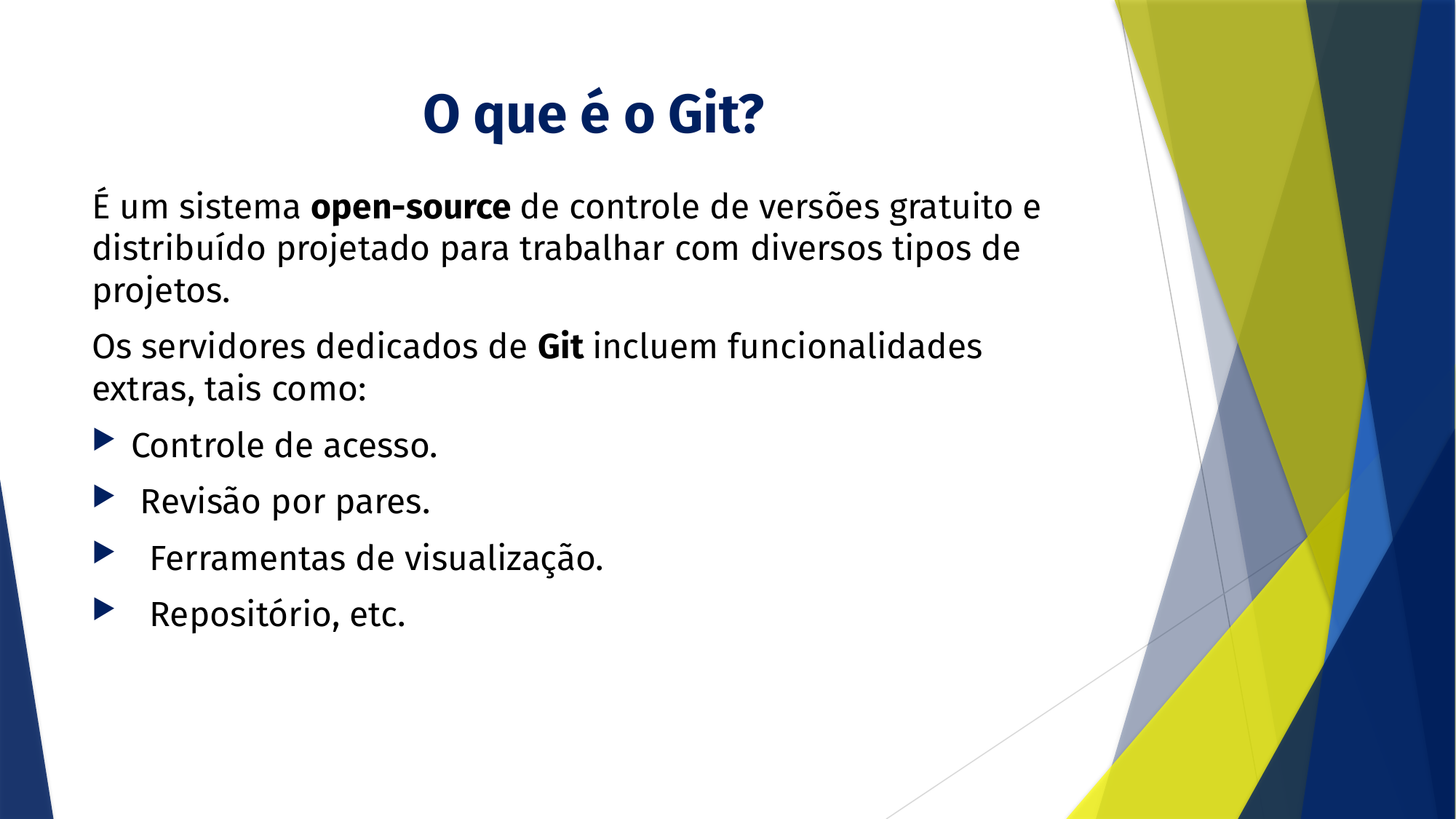

# O que é o Git?
É um sistema open-source de controle de versões gratuito e distribuído projetado para trabalhar com diversos tipos de projetos.
Os servidores dedicados de Git incluem funcionalidades extras, tais como:
Controle de acesso.
 Revisão por pares.
  Ferramentas de visualização.
  Repositório, etc.